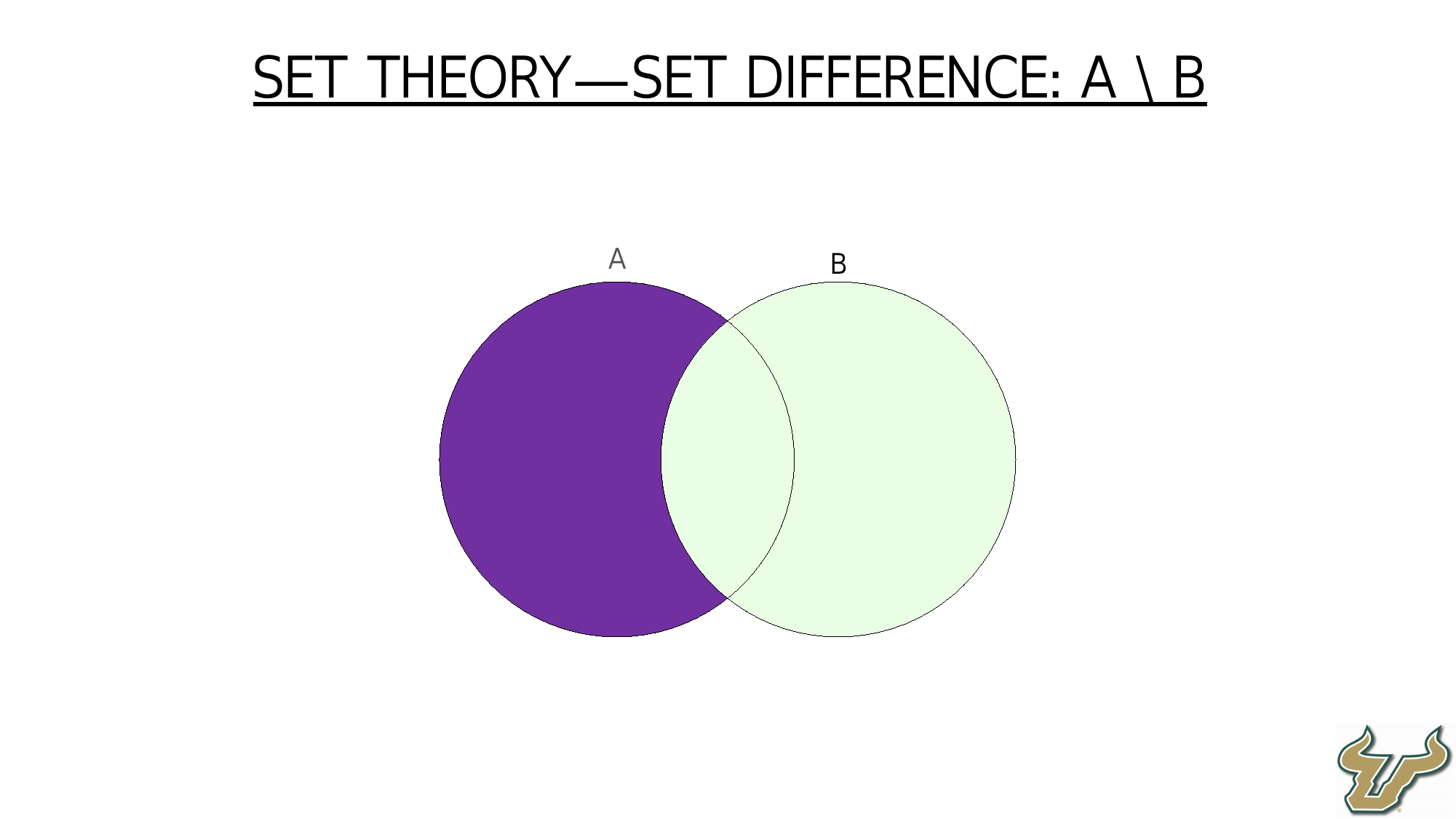

set theory—set difference: A \ B
A

B